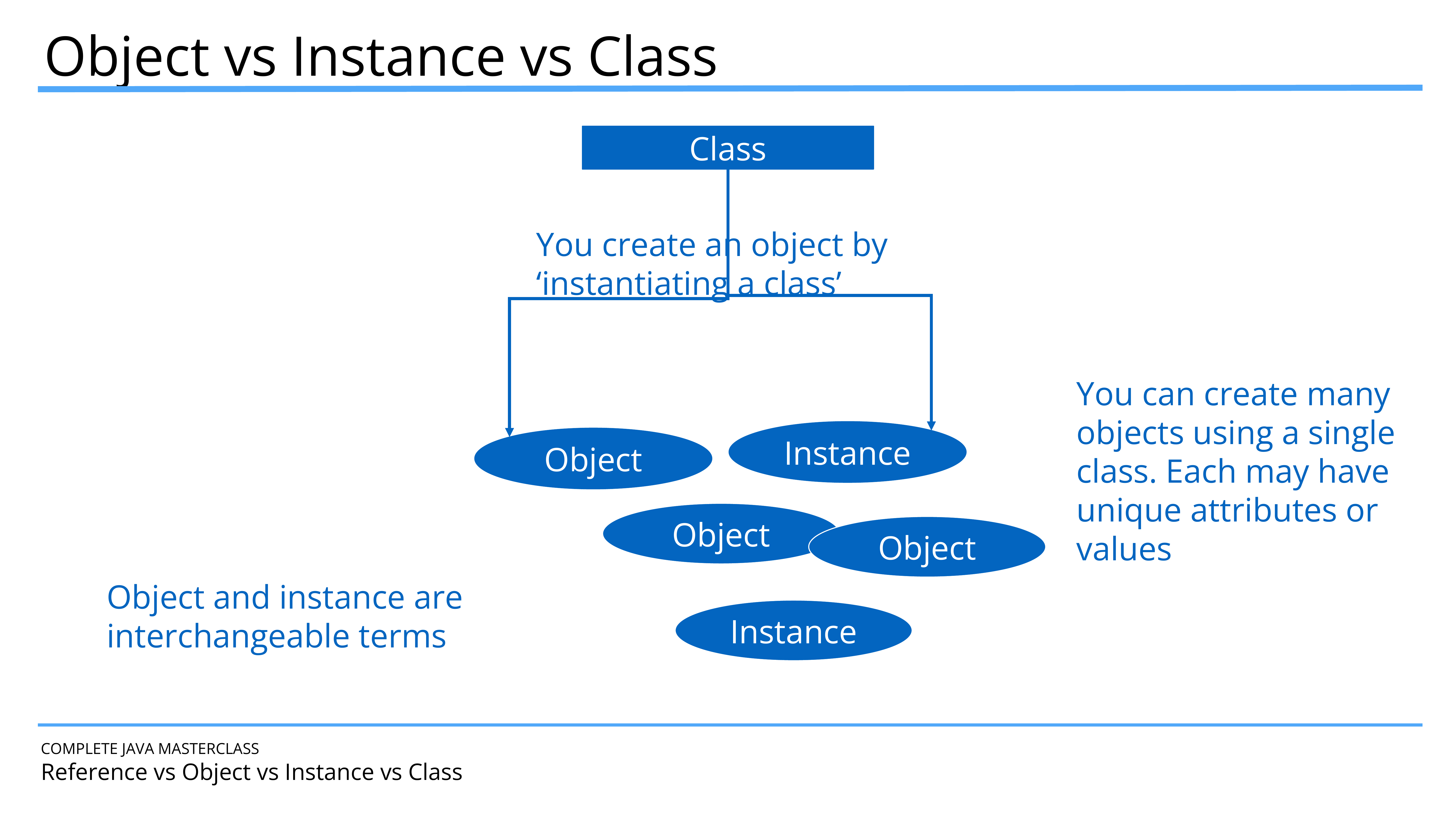

Object vs Instance vs Class

Class
You create an object by ‘instantiating a class’
You can create many objects using a single class. Each may have unique attributes or values
Instance
Object
Object
Object
Instance
Object and instance are interchangeable terms

COMPLETE JAVA MASTERCLASS
Reference vs Object vs Instance vs Class